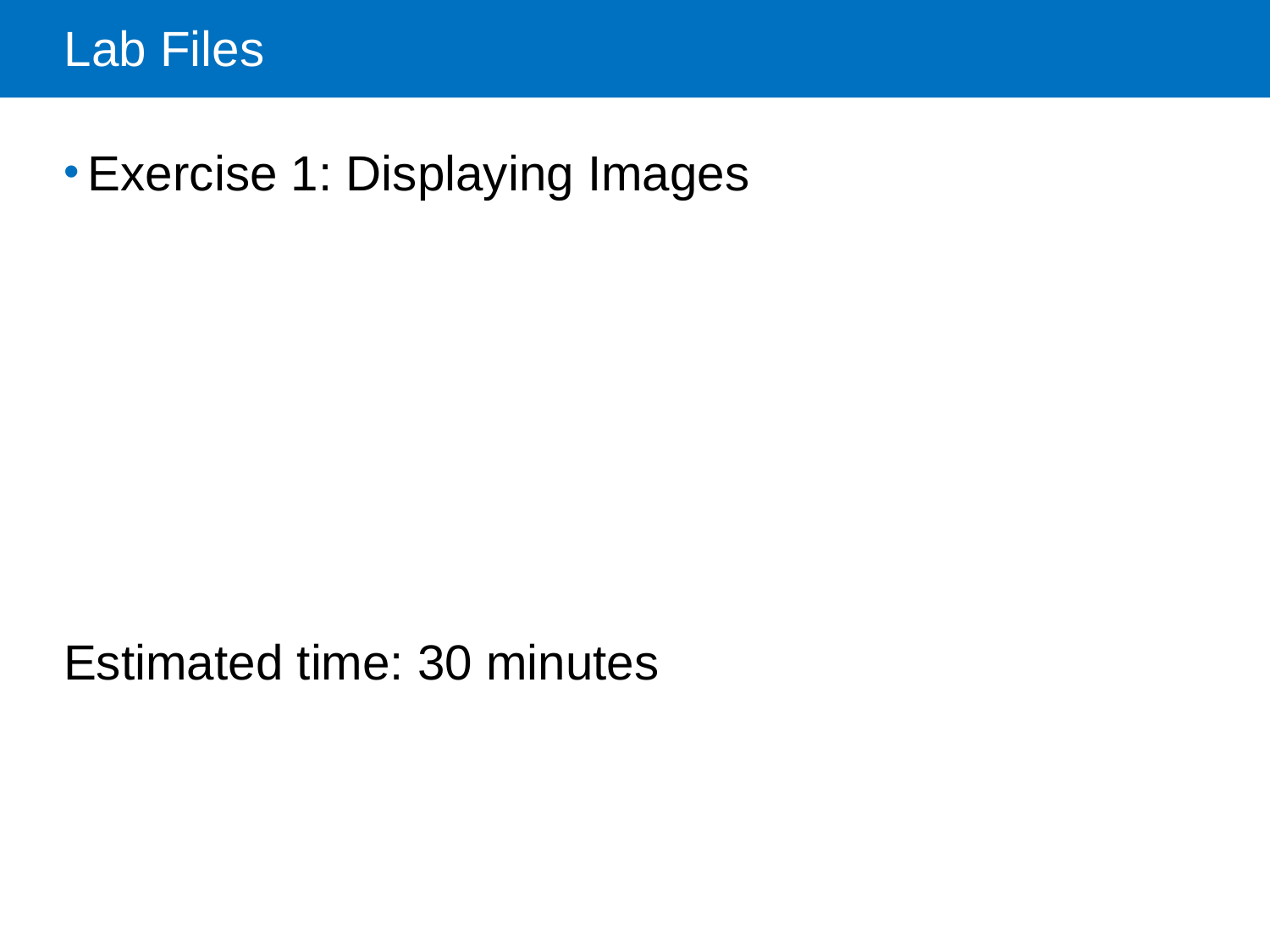

# Lab Files
Exercise 1: Displaying Images

Estimated time: 30 minutes